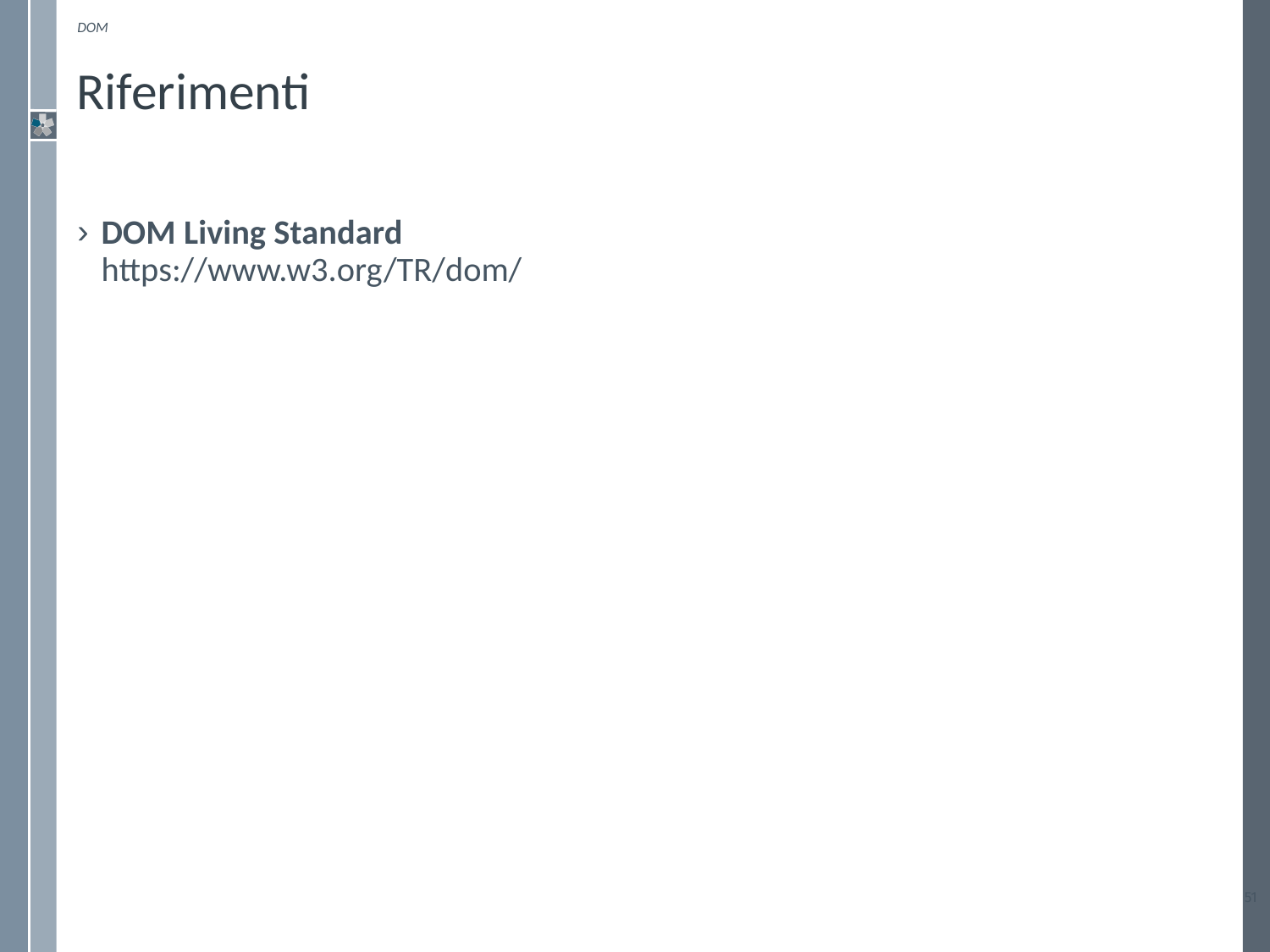

DOM
# Riferimenti
DOM Living Standard
https://www.w3.org/TR/dom/
51